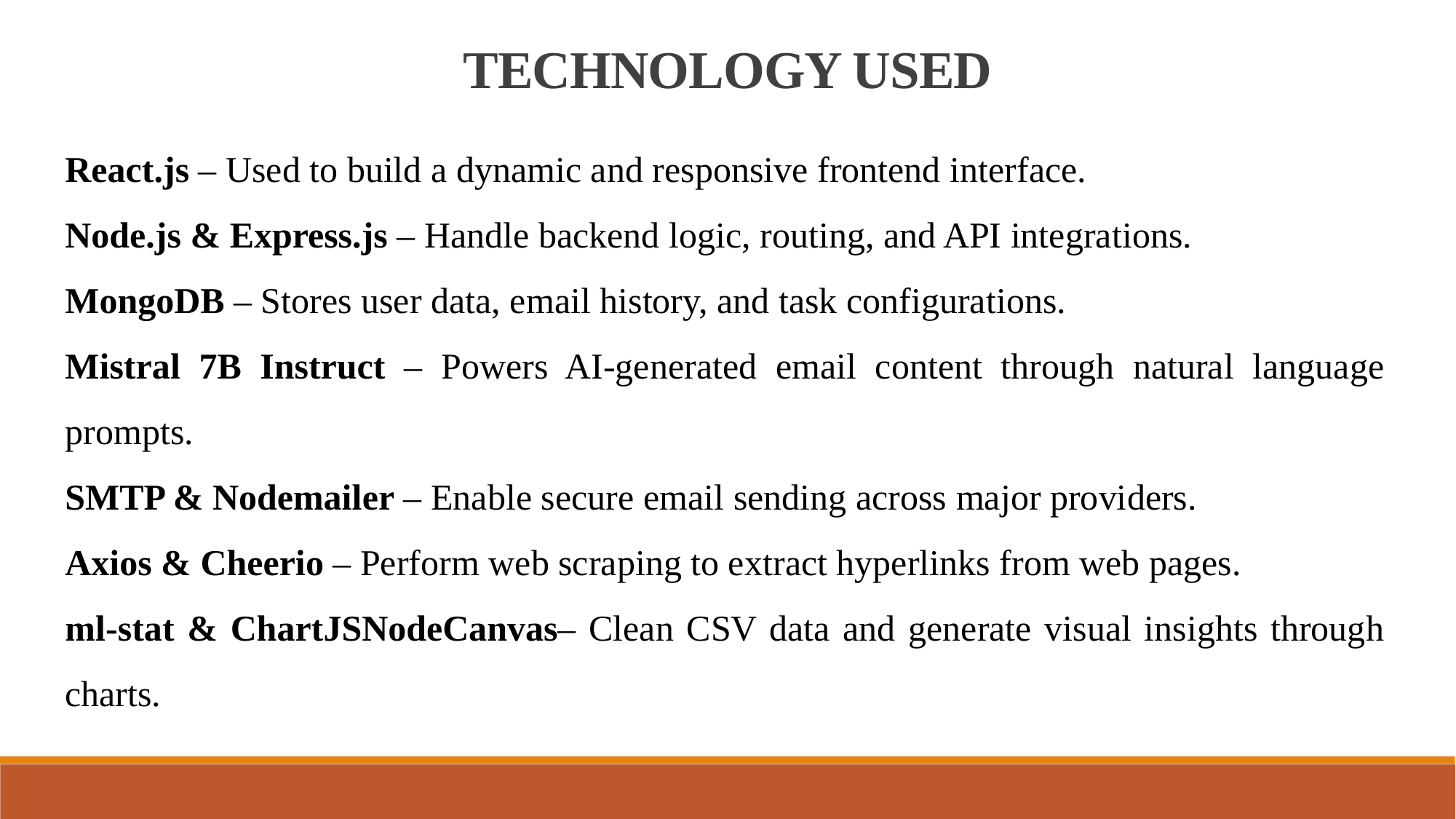

TECHNOLOGY USED
React.js – Used to build a dynamic and responsive frontend interface.
Node.js & Express.js – Handle backend logic, routing, and API integrations.
MongoDB – Stores user data, email history, and task configurations.
Mistral 7B Instruct – Powers AI-generated email content through natural language prompts.
SMTP & Nodemailer – Enable secure email sending across major providers.
Axios & Cheerio – Perform web scraping to extract hyperlinks from web pages.
ml-stat & ChartJSNodeCanvas– Clean CSV data and generate visual insights through charts.